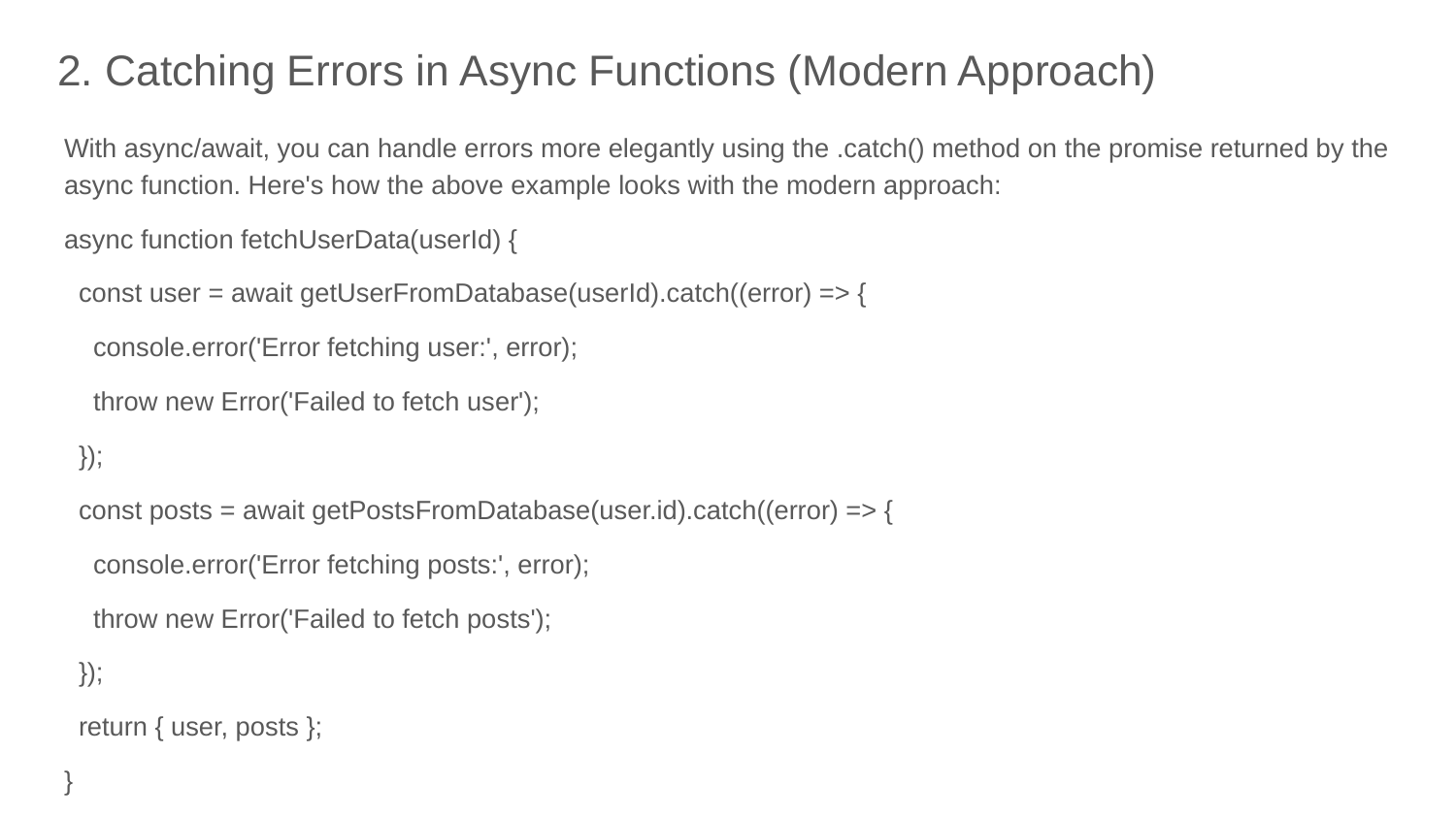

# 2. Catching Errors in Async Functions (Modern Approach)
With async/await, you can handle errors more elegantly using the .catch() method on the promise returned by the async function. Here's how the above example looks with the modern approach:
async function fetchUserData(userId) {
  const user = await getUserFromDatabase(userId).catch((error) => {
    console.error('Error fetching user:', error);
    throw new Error('Failed to fetch user');
  });
  const posts = await getPostsFromDatabase(user.id).catch((error) => {
    console.error('Error fetching posts:', error);
    throw new Error('Failed to fetch posts');
  });
  return { user, posts };
}